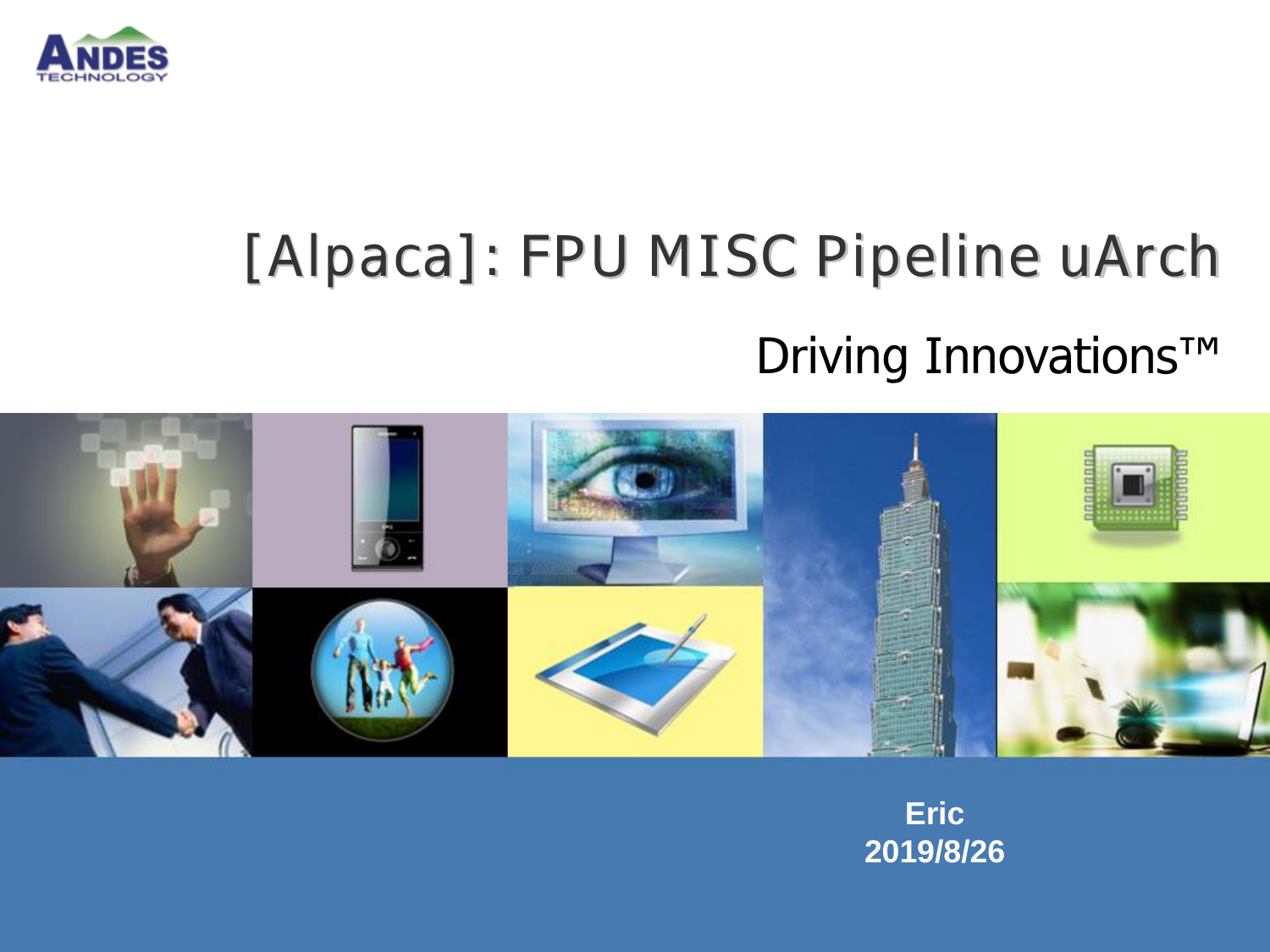

# [Alpaca]: FPU MISC Pipeline uArch
Driving Innovations™
Eric
2019/8/26